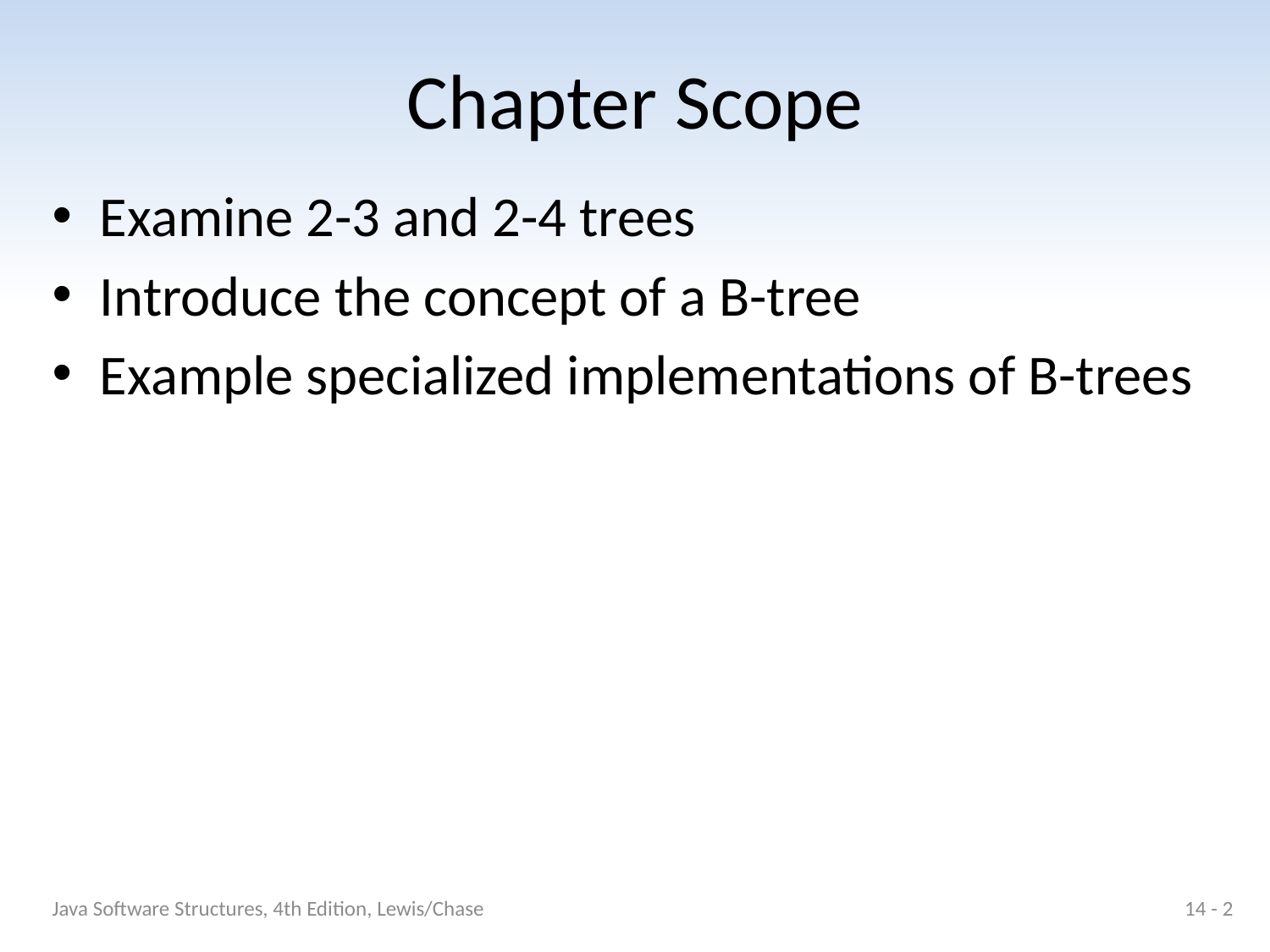

# Chapter Scope
Examine 2-3 and 2-4 trees
Introduce the concept of a B-tree
Example specialized implementations of B-trees
Java Software Structures, 4th Edition, Lewis/Chase
14 - 2